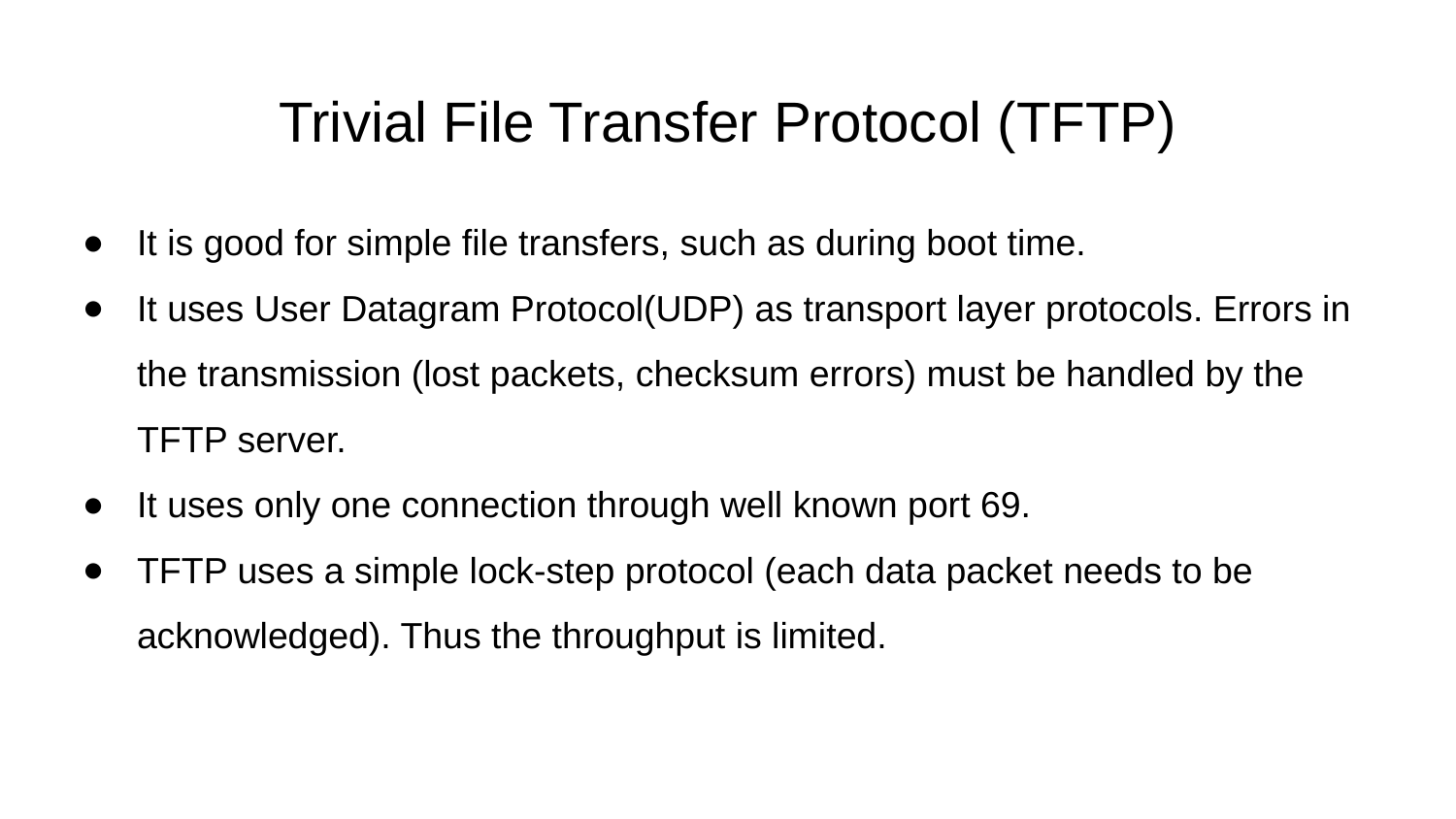

Trivial File Transfer Protocol (TFTP)
It is good for simple file transfers, such as during boot time.
It uses User Datagram Protocol(UDP) as transport layer protocols. Errors in the transmission (lost packets, checksum errors) must be handled by the TFTP server.
It uses only one connection through well known port 69.
TFTP uses a simple lock-step protocol (each data packet needs to be acknowledged). Thus the throughput is limited.